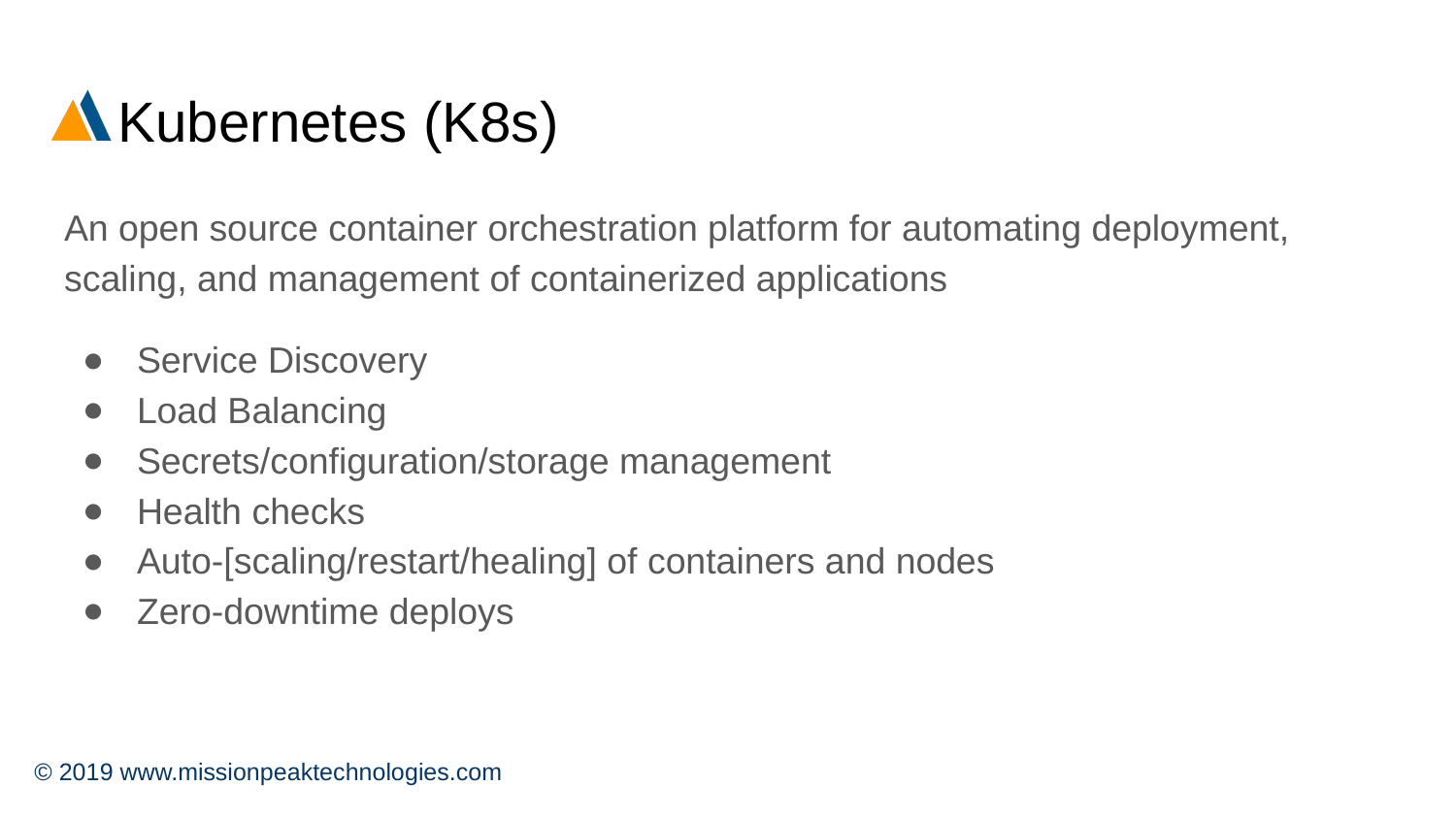

# Kubernetes (K8s)
An open source container orchestration platform for automating deployment, scaling, and management of containerized applications
Service Discovery
Load Balancing
Secrets/configuration/storage management
Health checks
Auto-[scaling/restart/healing] of containers and nodes
Zero-downtime deploys